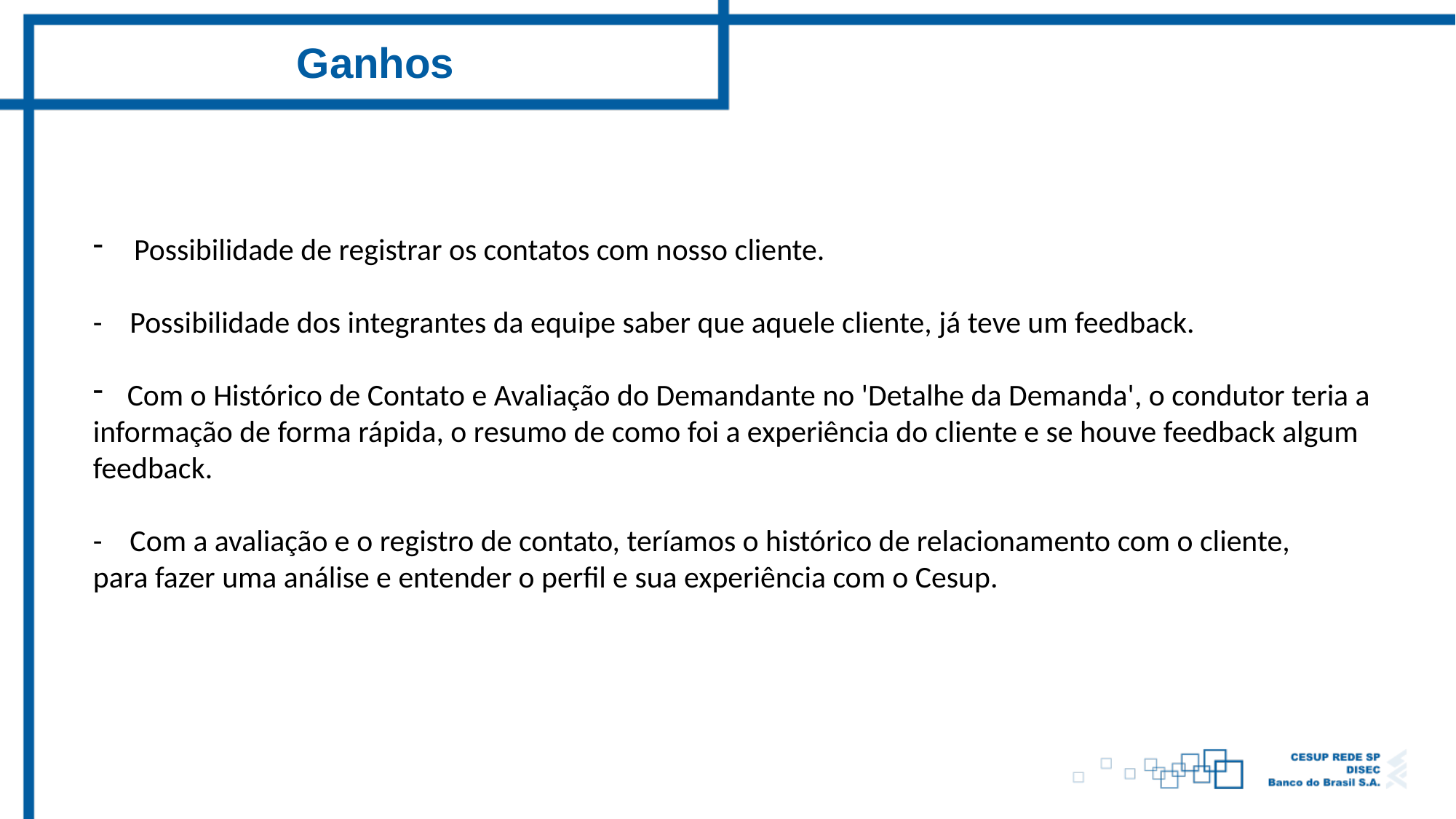

Ganhos
Possibilidade de registrar os contatos com nosso cliente.

-    Possibilidade dos integrantes da equipe saber que aquele cliente, já teve um feedback.

Com o Histórico de Contato e Avaliação do Demandante no 'Detalhe da Demanda', o condutor teria a
informação de forma rápida, o resumo de como foi a experiência do cliente e se houve feedback algum
feedback.

-    Com a avaliação e o registro de contato, teríamos o histórico de relacionamento com o cliente,
para fazer uma análise e entender o perfil e sua experiência com o Cesup.